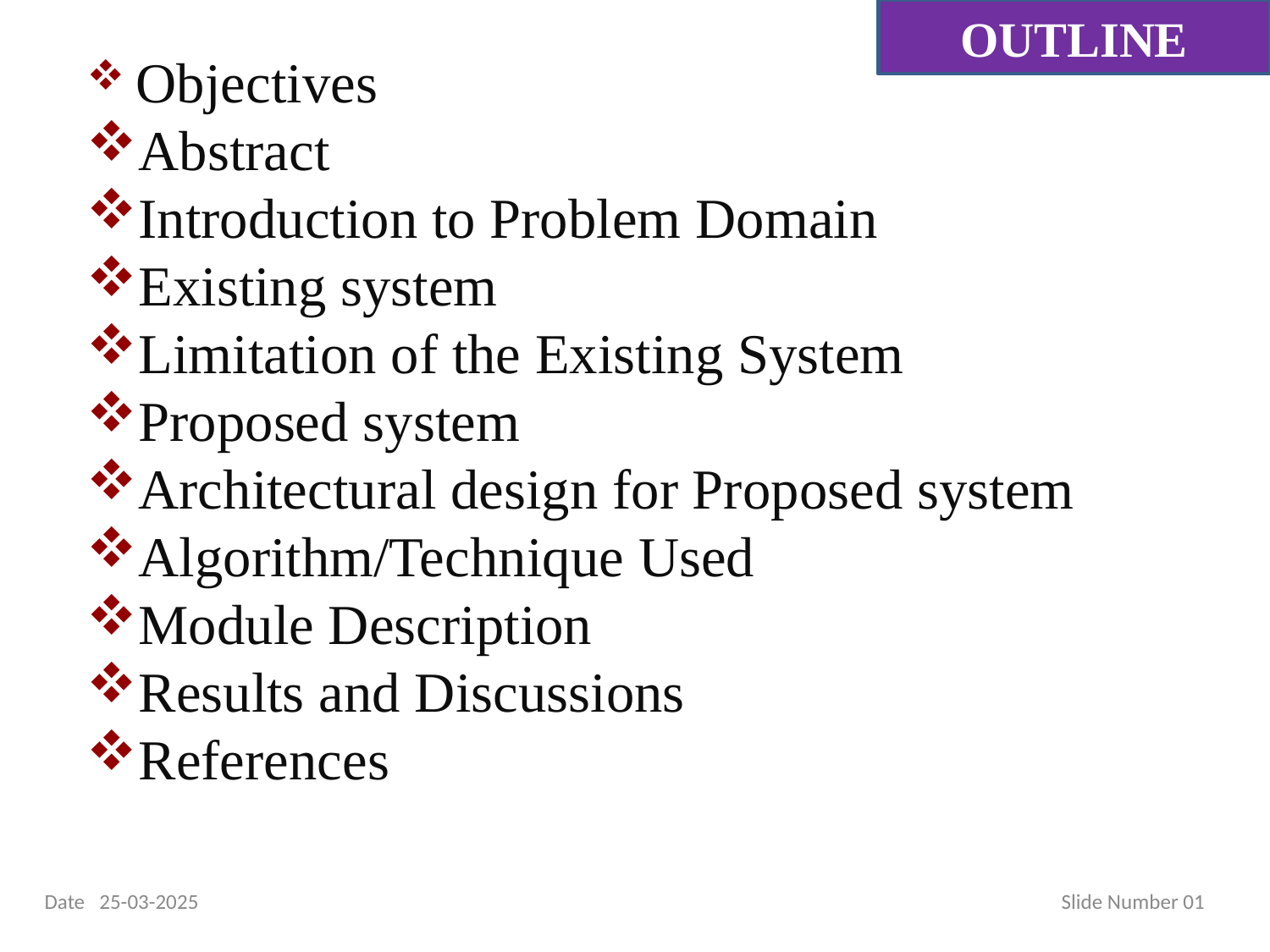

OUTLINE
 Objectives
Abstract
Introduction to Problem Domain
Existing system
Limitation of the Existing System
Proposed system
Architectural design for Proposed system
Algorithm/Technique Used
Module Description
Results and Discussions
References

Date   25-03-2025                                                                                                                                                                                  Slide Number 01